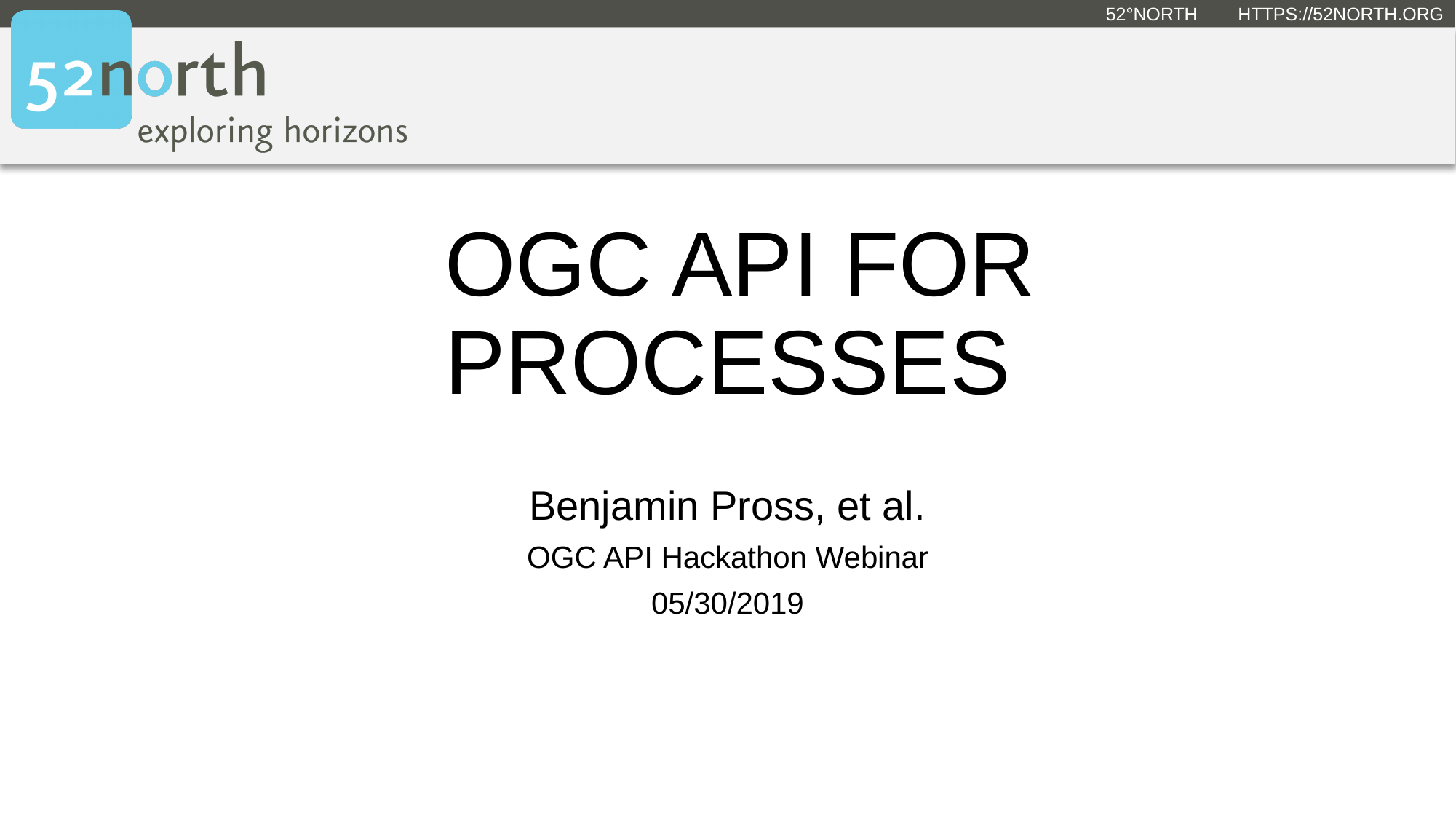

# OGC API for Processes

Benjamin Pross, et al.
OGC API Hackathon Webinar
05/30/2019